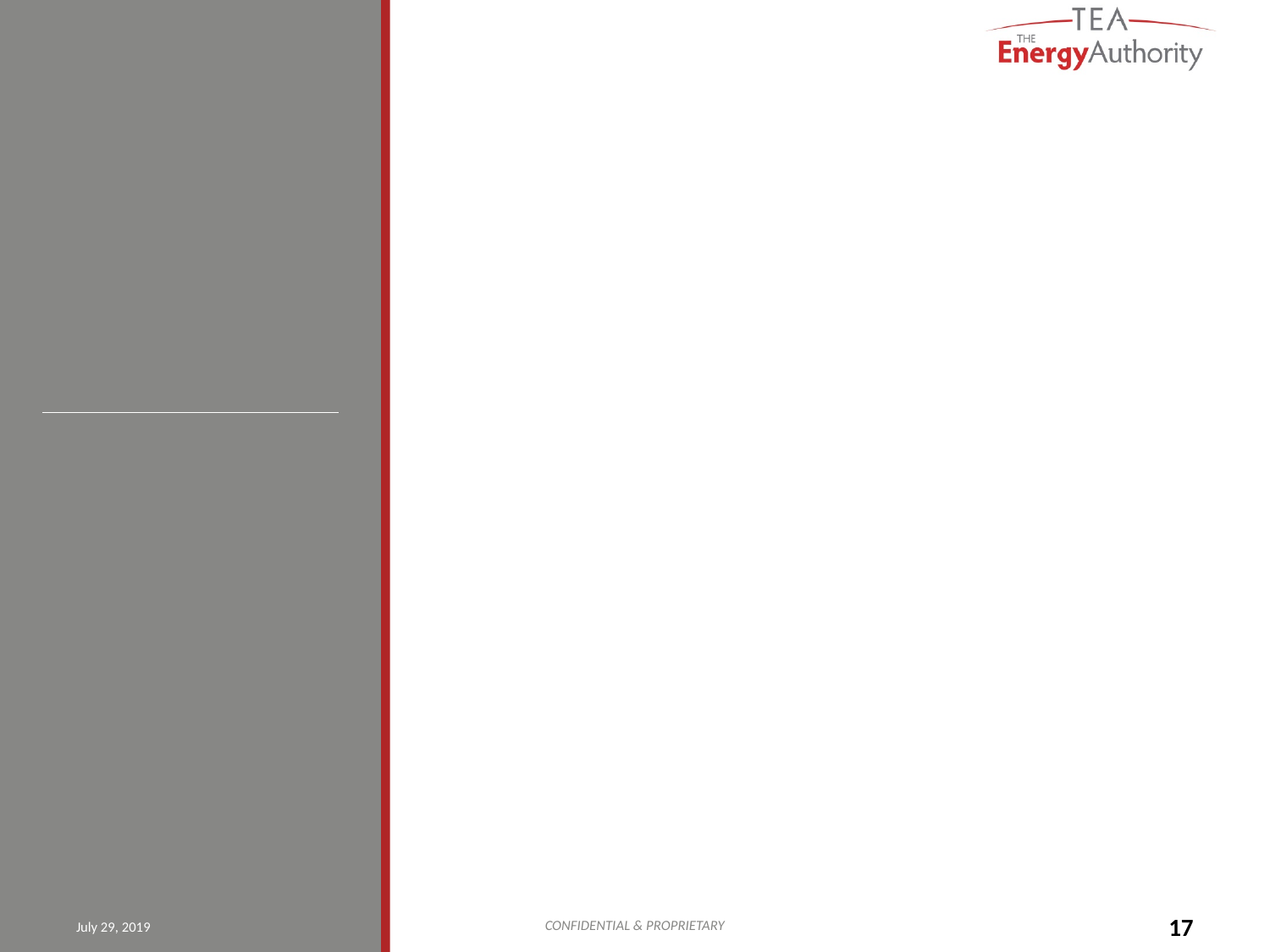

CONFIDENTIAL & PROPRIETARY
July 29, 2019
17